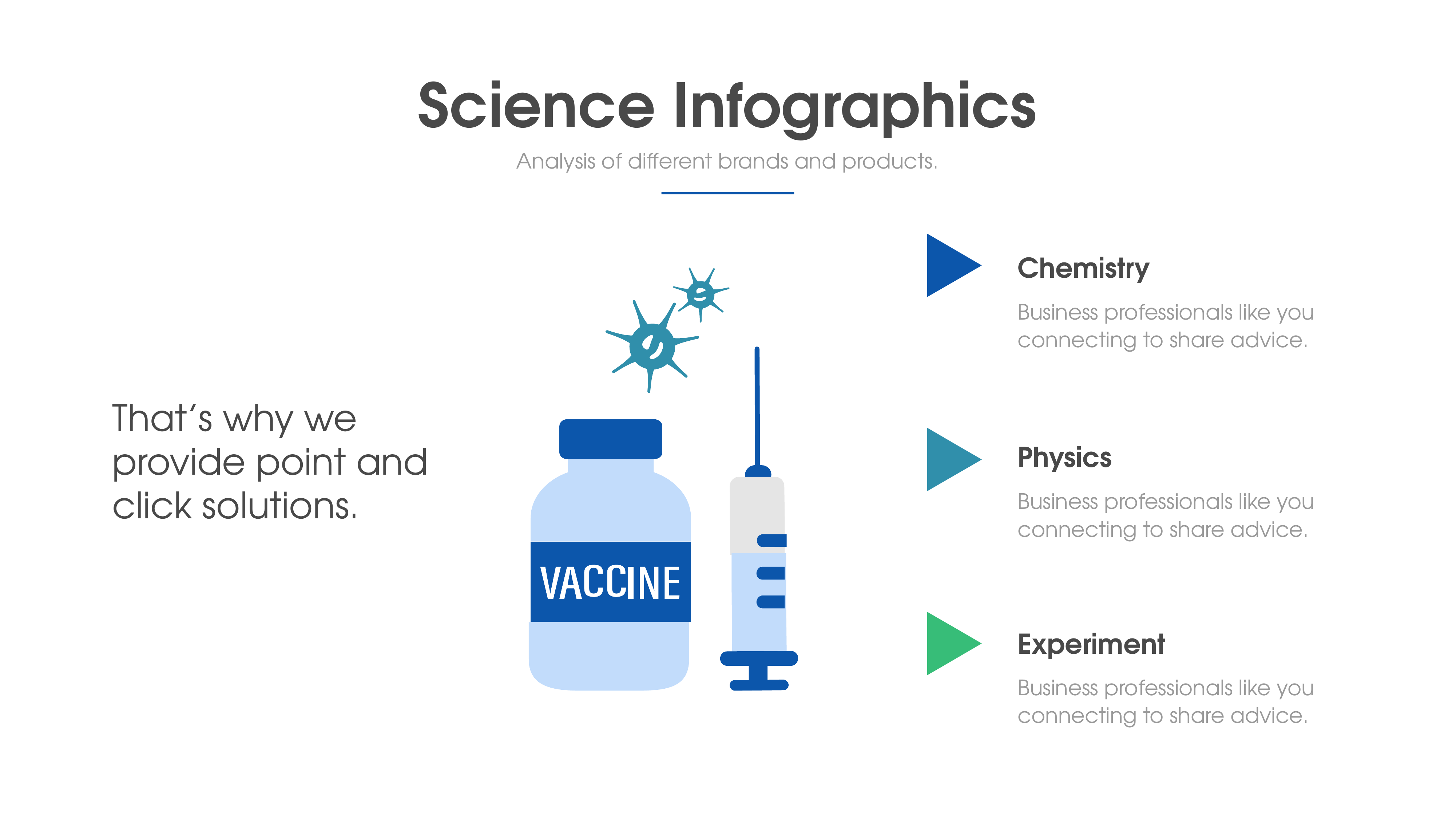

Science Infographics
Analysis of different brands and products.

Chemistry
Business professionals like you connecting to share advice.
Physics
Business professionals like you connecting to share advice.
Experiment
Business professionals like you connecting to share advice.

That’s why we provide point and click solutions.